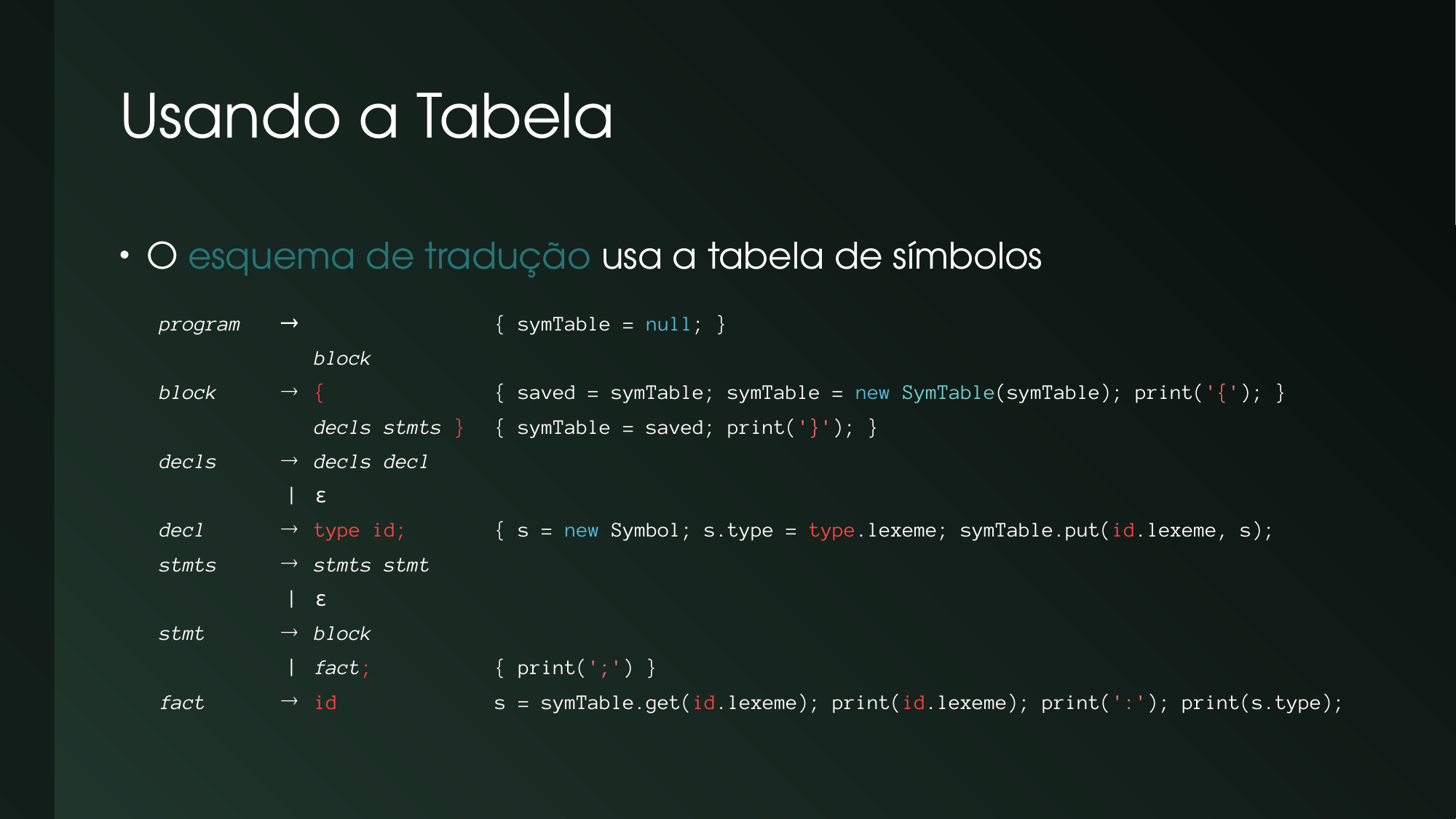

# Usando a Tabela
O esquema de tradução usa a tabela de símbolos
| program | → |  | { symTable = null; } |
| --- | --- | --- | --- |
|  |  | block |  |
| block | → | { | { saved = symTable; symTable = new SymTable(symTable); print('{'); } |
|  |  | decls stmts } | { symTable = saved; print('}'); } |
| decls | → | decls decl |  |
|  | | | ϵ |  |
| decl | → | type id; | { s = new Symbol; s.type = type.lexeme; symTable.put(id.lexeme, s); |
| stmts | → | stmts stmt |  |
|  | | | ϵ |  |
| stmt | → | block |  |
|  | | | fact; | { print(';') } |
| fact | → | id | s = symTable.get(id.lexeme); print(id.lexeme); print(':'); print(s.type); |